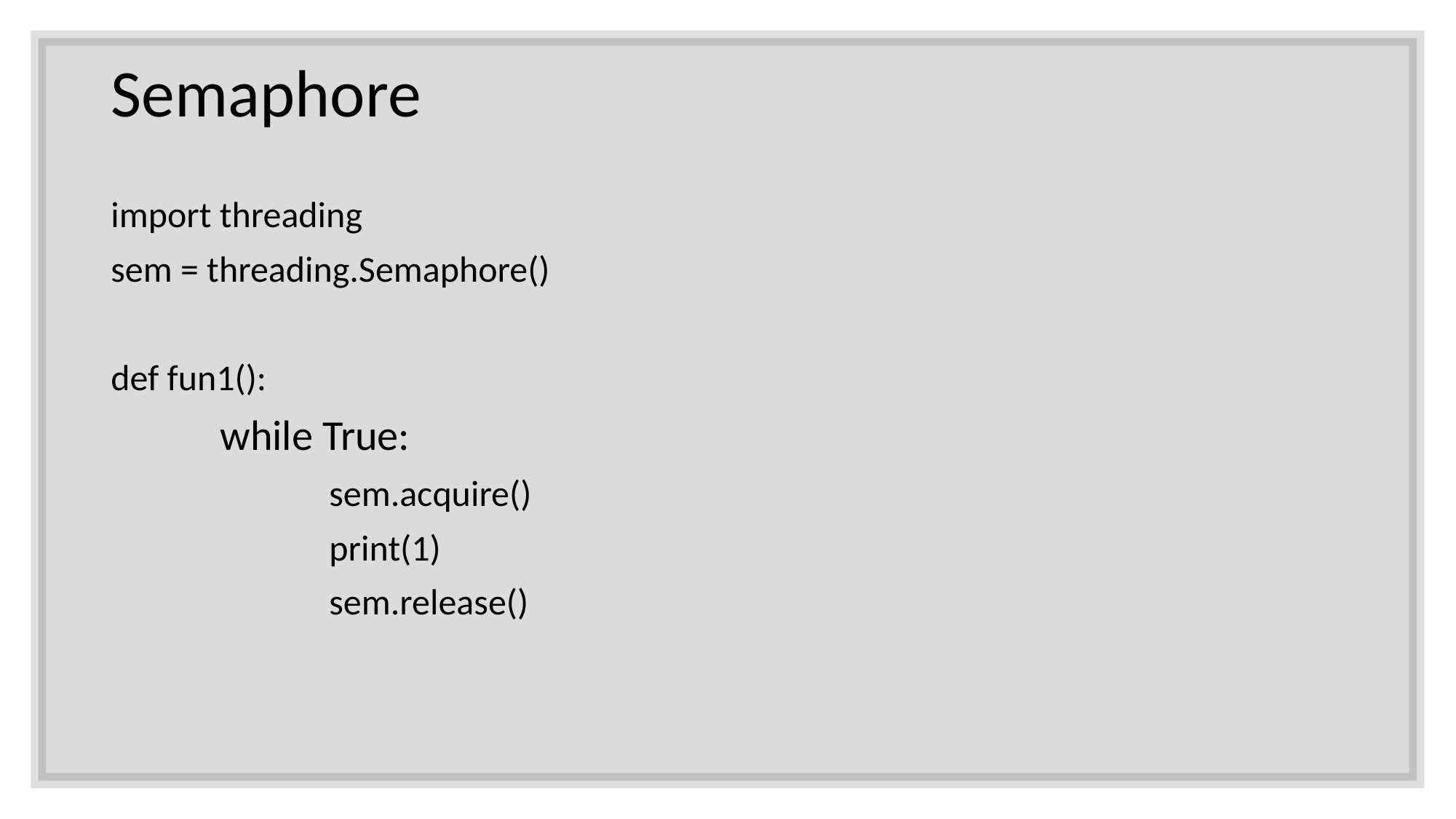

# Semaphore
import threading
sem = threading.Semaphore()

def fun1():
	while True:
		sem.acquire()
		print(1)
		sem.release()